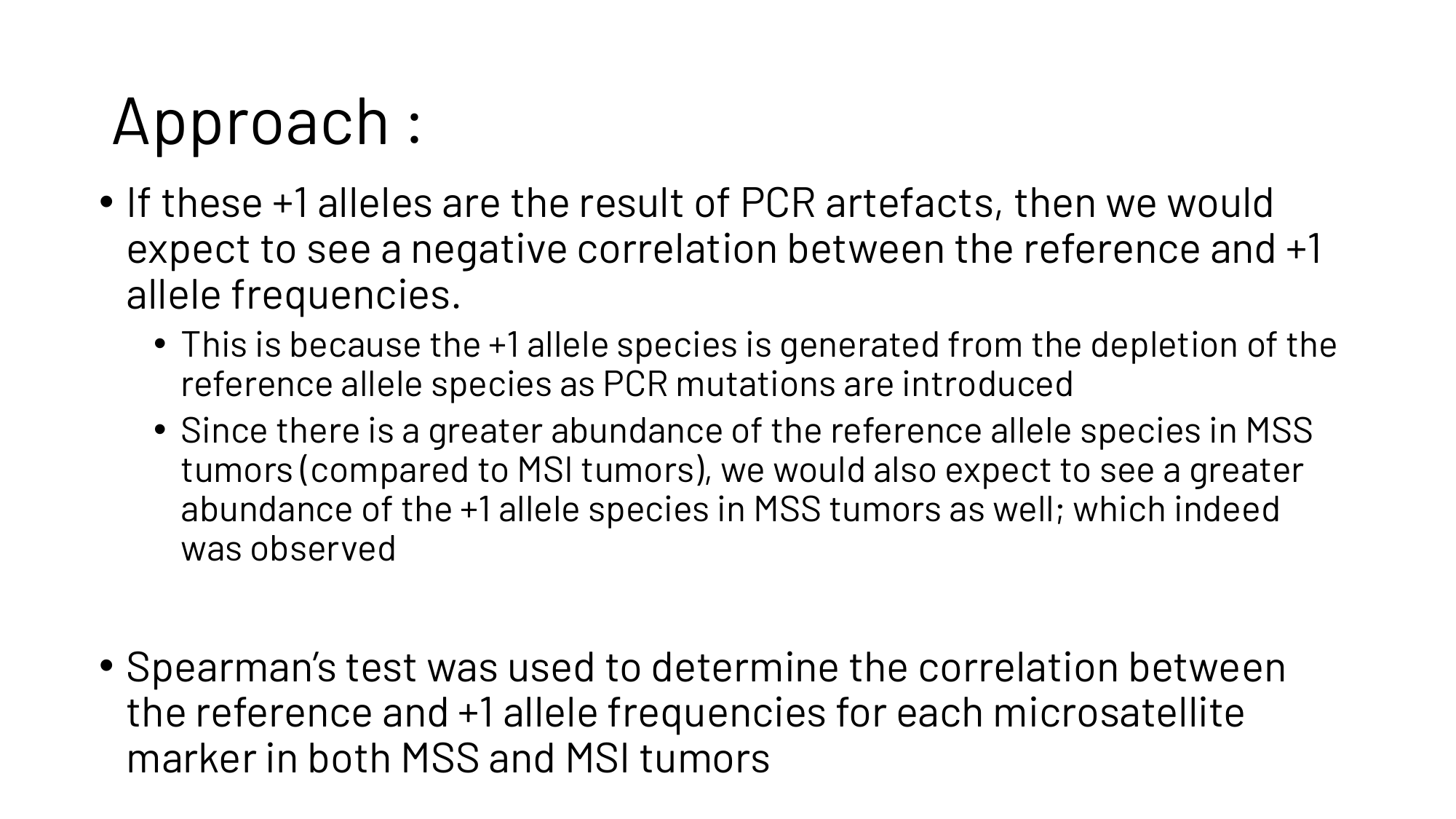

# Approach :
If these +1 alleles are the result of PCR artefacts, then we would expect to see a negative correlation between the reference and +1 allele frequencies.
This is because the +1 allele species is generated from the depletion of the reference allele species as PCR mutations are introduced
Since there is a greater abundance of the reference allele species in MSS tumors (compared to MSI tumors), we would also expect to see a greater abundance of the +1 allele species in MSS tumors as well; which indeed was observed

Spearman’s test was used to determine the correlation between the reference and +1 allele frequencies for each microsatellite marker in both MSS and MSI tumors